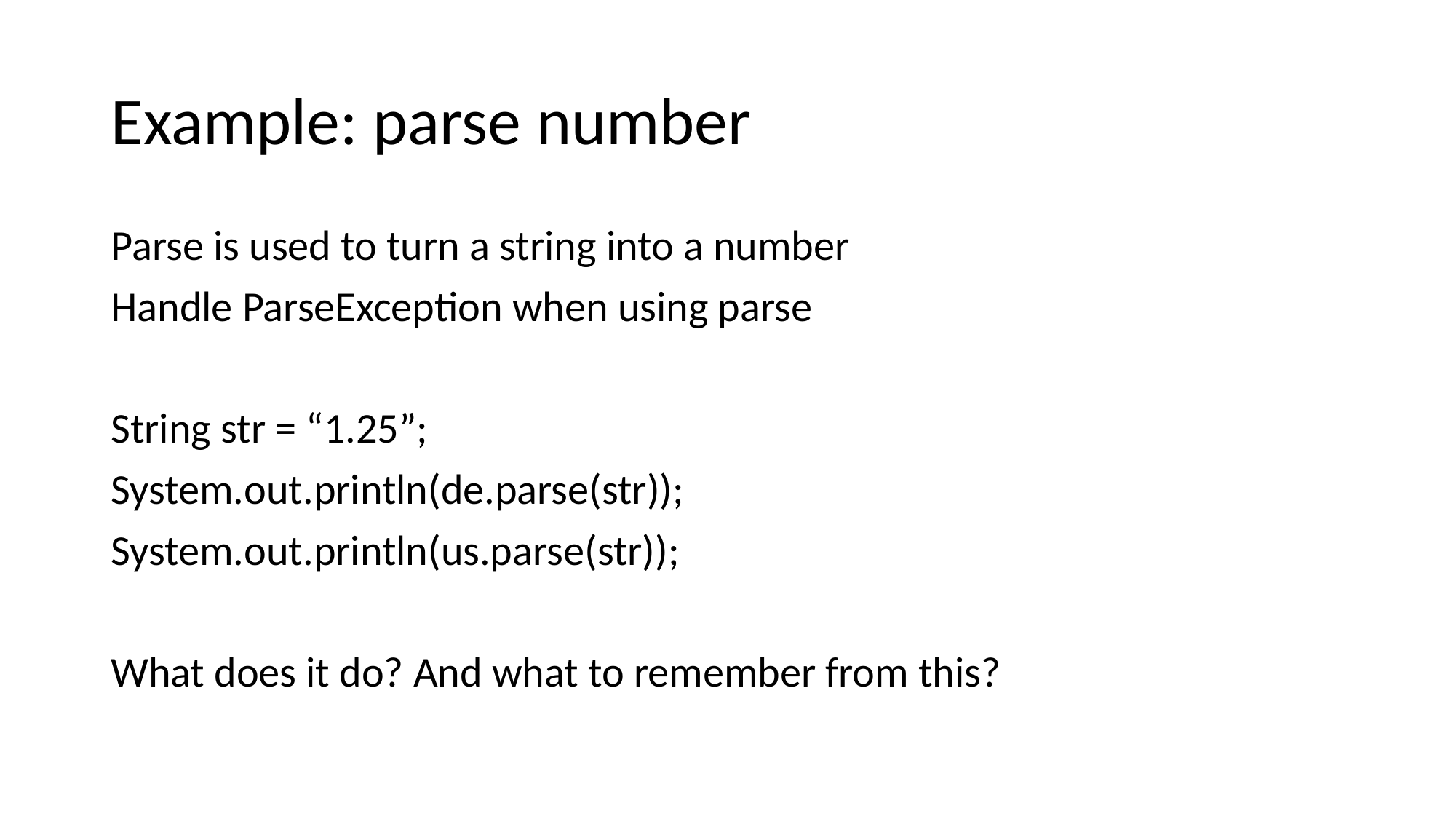

# Example: parse number
Parse is used to turn a string into a number
Handle ParseException when using parse

String str = “1.25”;
System.out.println(de.parse(str));
System.out.println(us.parse(str));

What does it do? And what to remember from this?